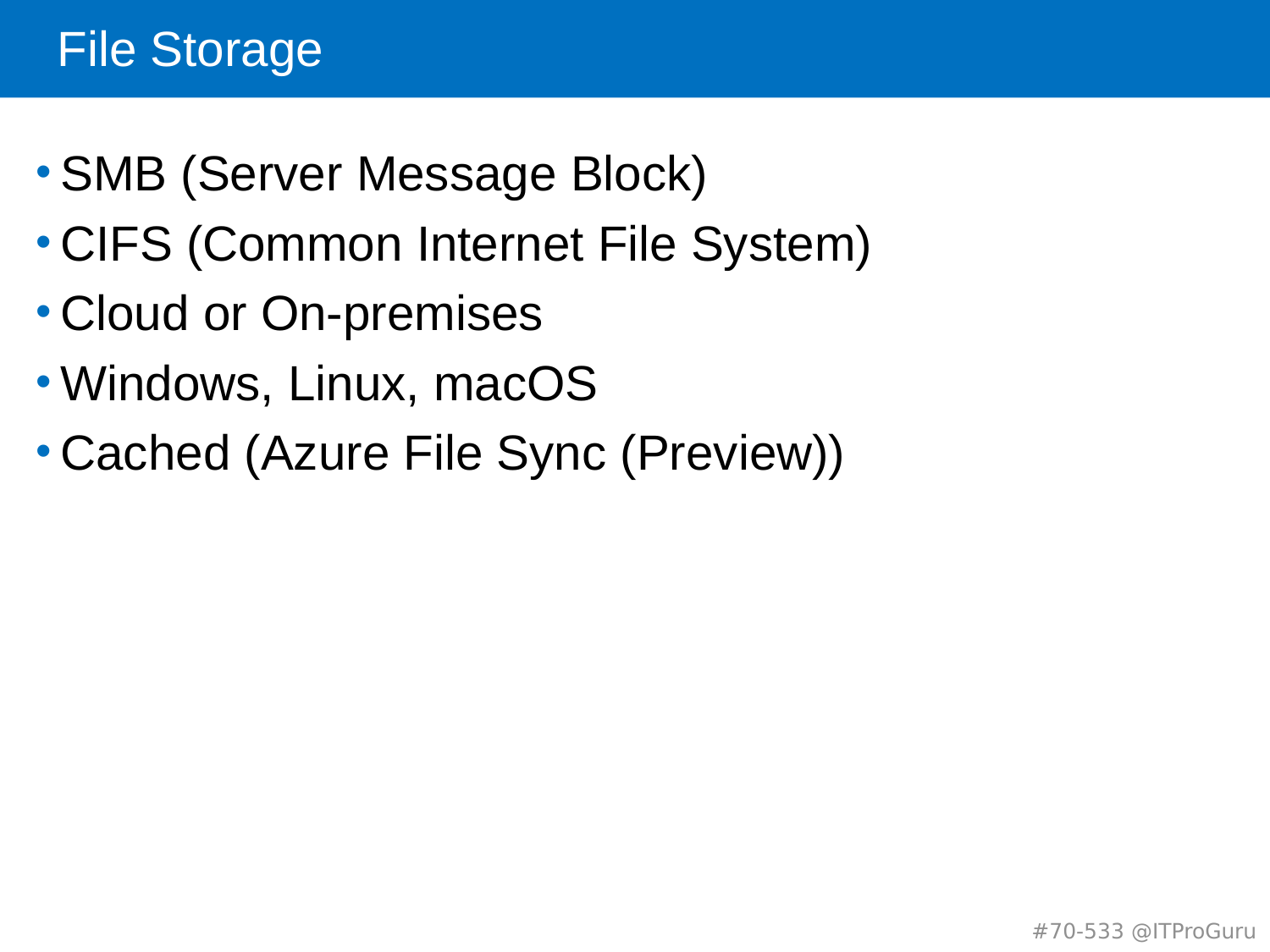

# File Storage
SMB (Server Message Block)
CIFS (Common Internet File System)
Cloud or On-premises
Windows, Linux, macOS
Cached (Azure File Sync (Preview))